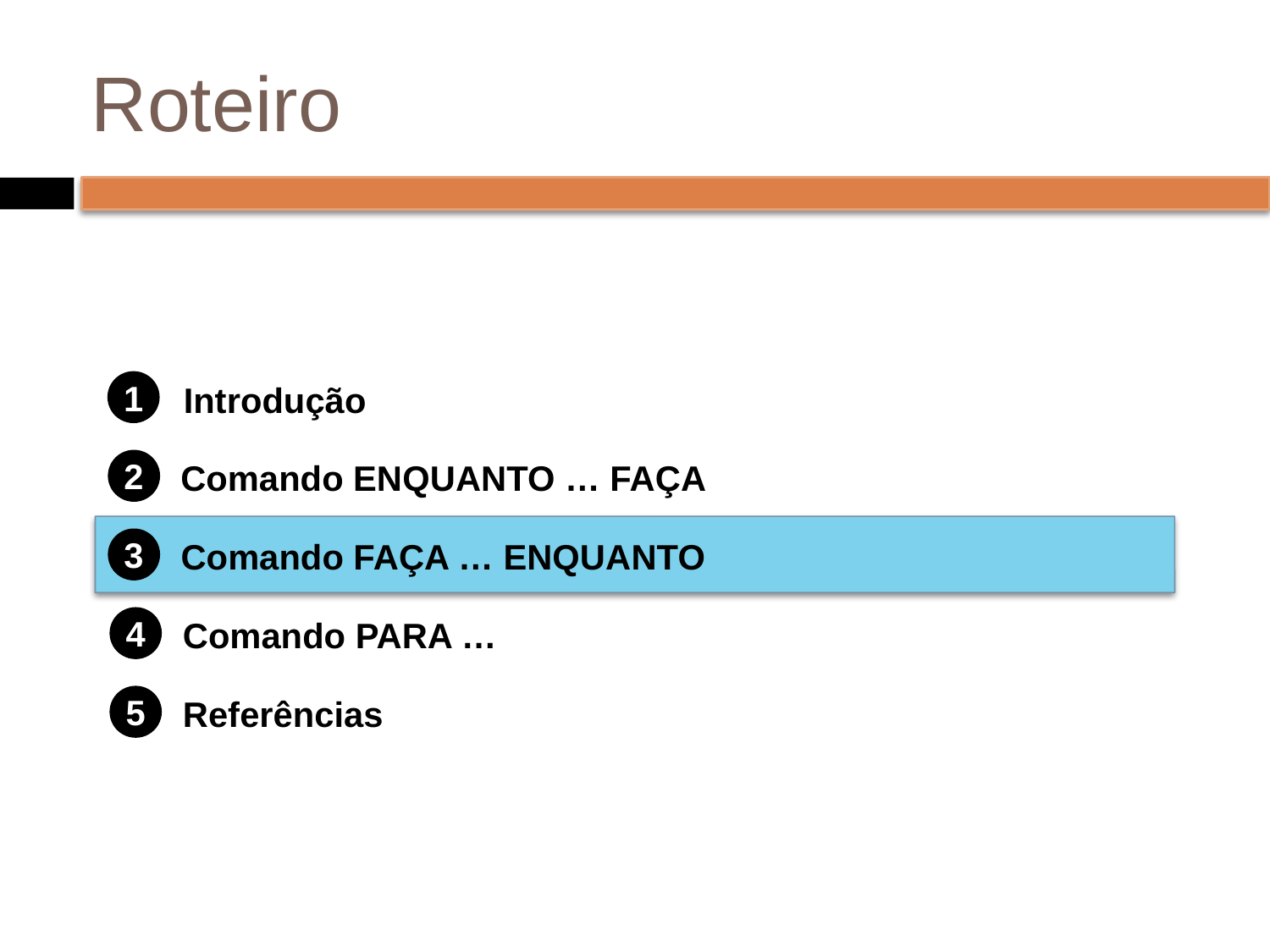

# Roteiro
1

Introdução
Comando ENQUANTO … FAÇA
2

3

Comando FAÇA … ENQUANTO
4

Comando PARA …
5

Referências
51